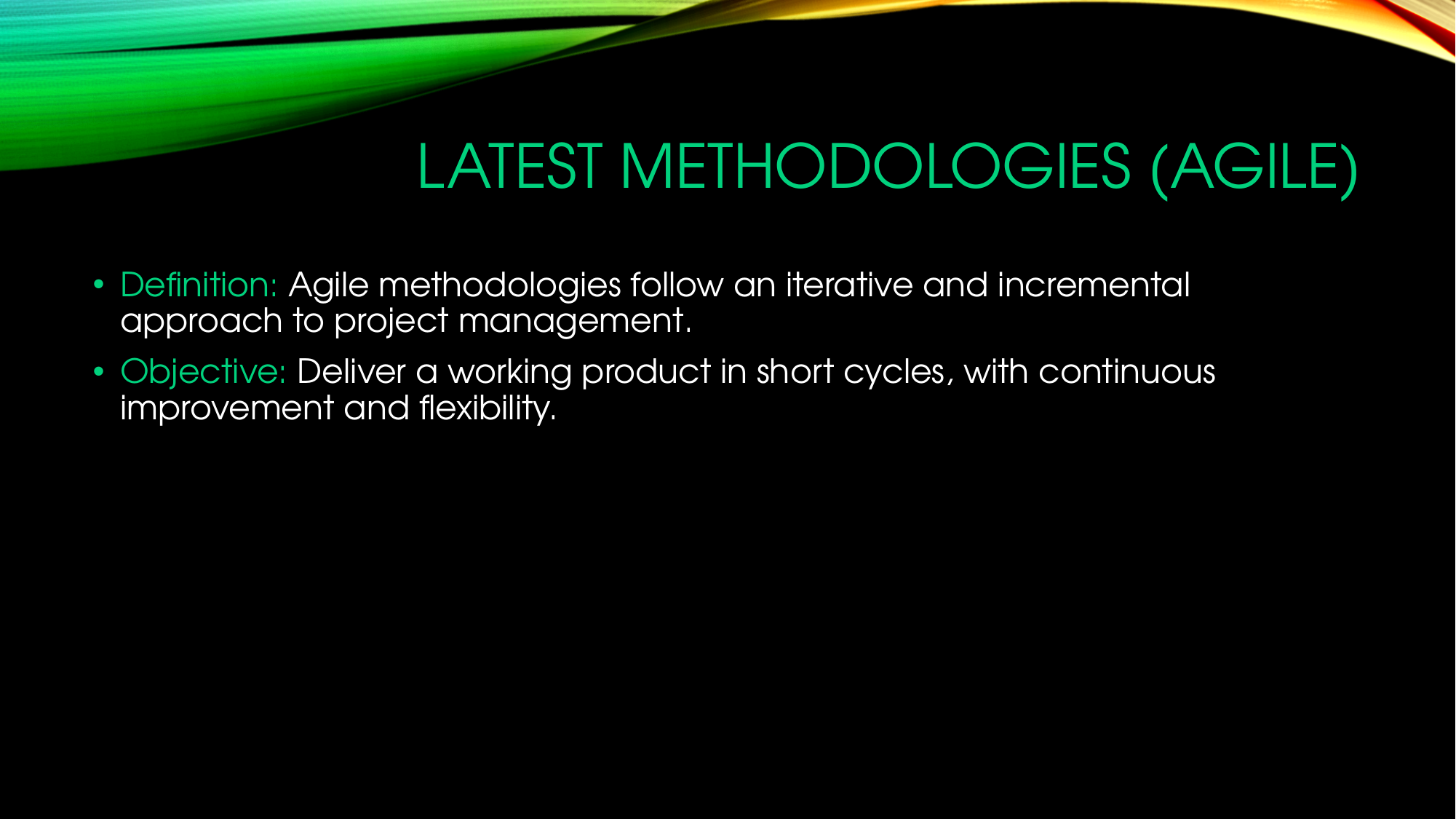

# Latest Methodologies (Agile)
Definition: Agile methodologies follow an iterative and incremental approach to project management.
Objective: Deliver a working product in short cycles, with continuous improvement and flexibility.